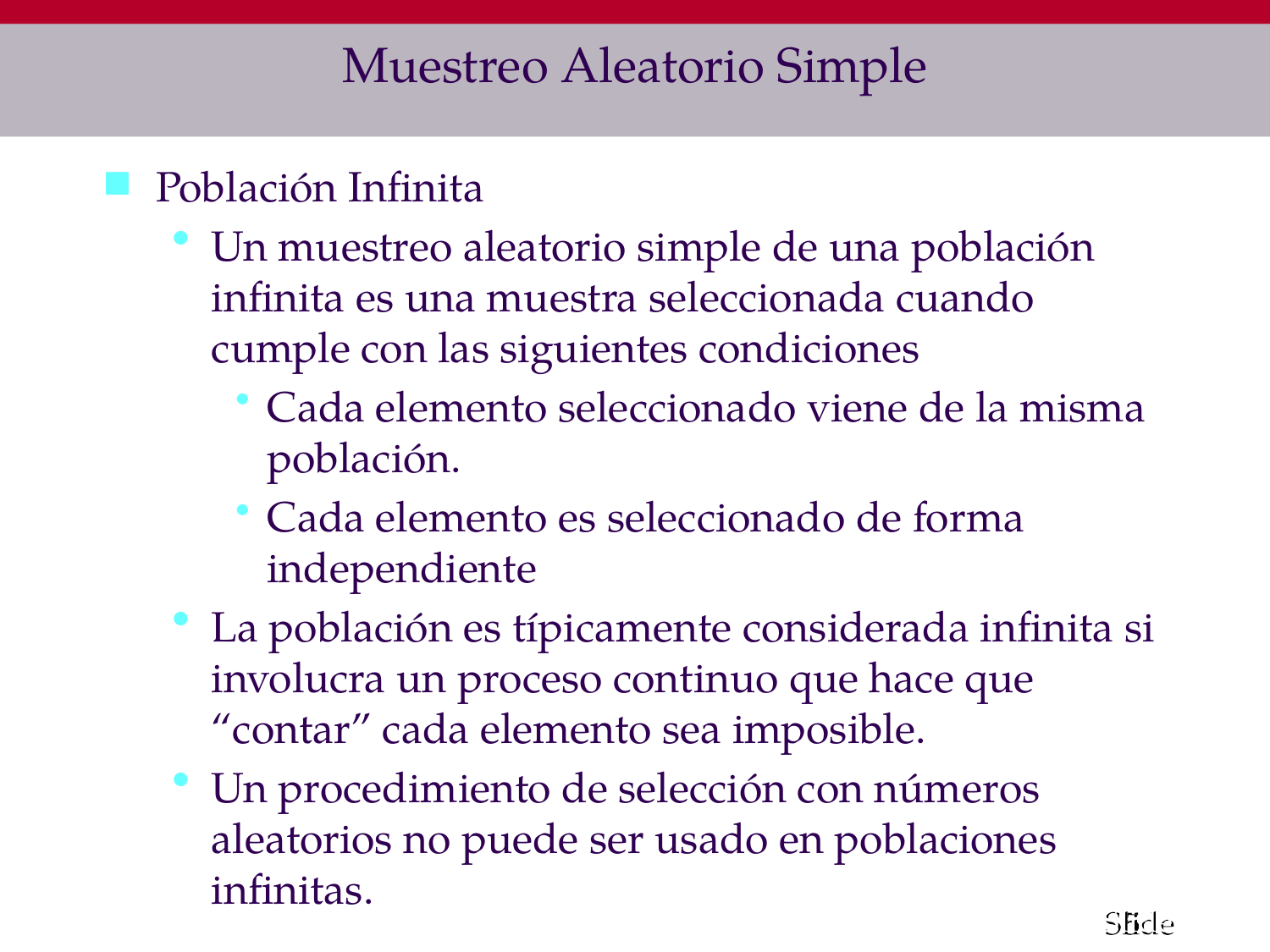

# Muestreo Aleatorio Simple
Población Infinita
Un muestreo aleatorio simple de una población infinita es una muestra seleccionada cuando cumple con las siguientes condiciones
Cada elemento seleccionado viene de la misma población.
Cada elemento es seleccionado de forma independiente
La población es típicamente considerada infinita si involucra un proceso continuo que hace que “contar” cada elemento sea imposible.
Un procedimiento de selección con números aleatorios no puede ser usado en poblaciones infinitas.